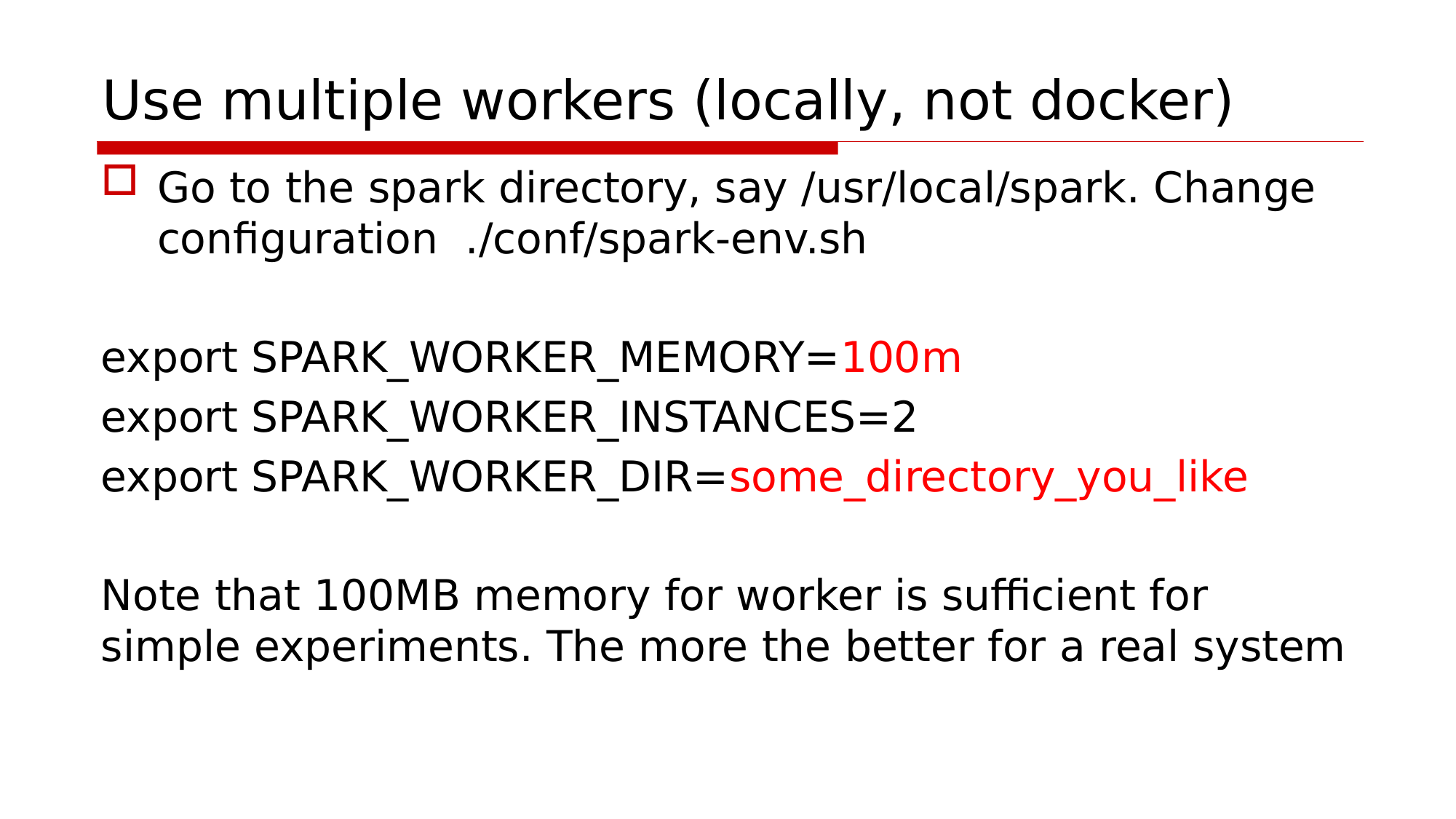

# Use multiple workers (locally, not docker)
Go to the spark directory, say /usr/local/spark. Change configuration  ./conf/spark-env.sh

export SPARK_WORKER_MEMORY=100m
export SPARK_WORKER_INSTANCES=2
export SPARK_WORKER_DIR=some_directory_you_like

Note that 100MB memory for worker is sufficient for simple experiments. The more the better for a real system